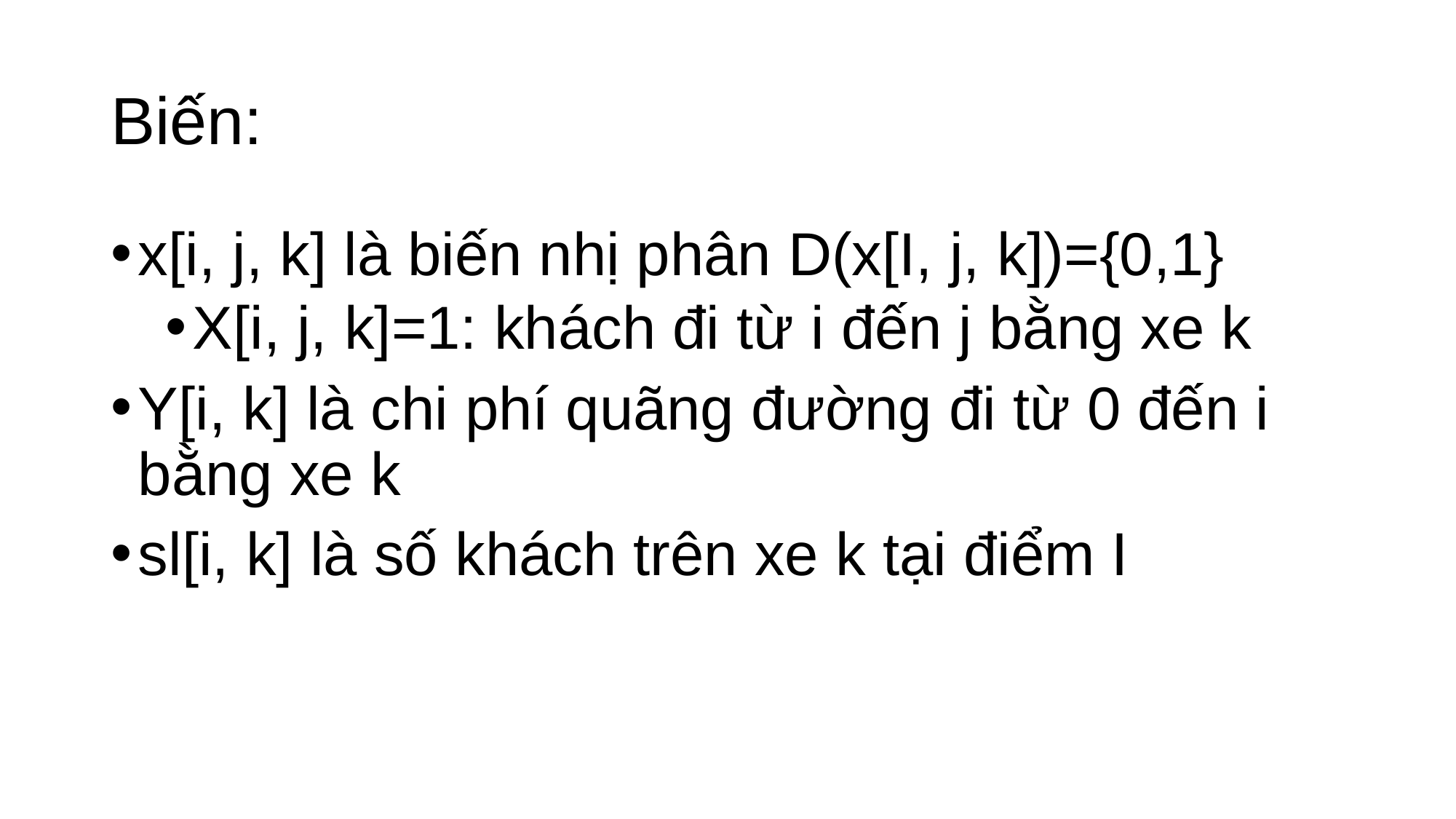

# Biến:
x[i, j, k] là biến nhị phân D(x[I, j, k])={0,1}
X[i, j, k]=1: khách đi từ i đến j bằng xe k
Y[i, k] là chi phí quãng đường đi từ 0 đến i bằng xe k
sl[i, k] là số khách trên xe k tại điểm I